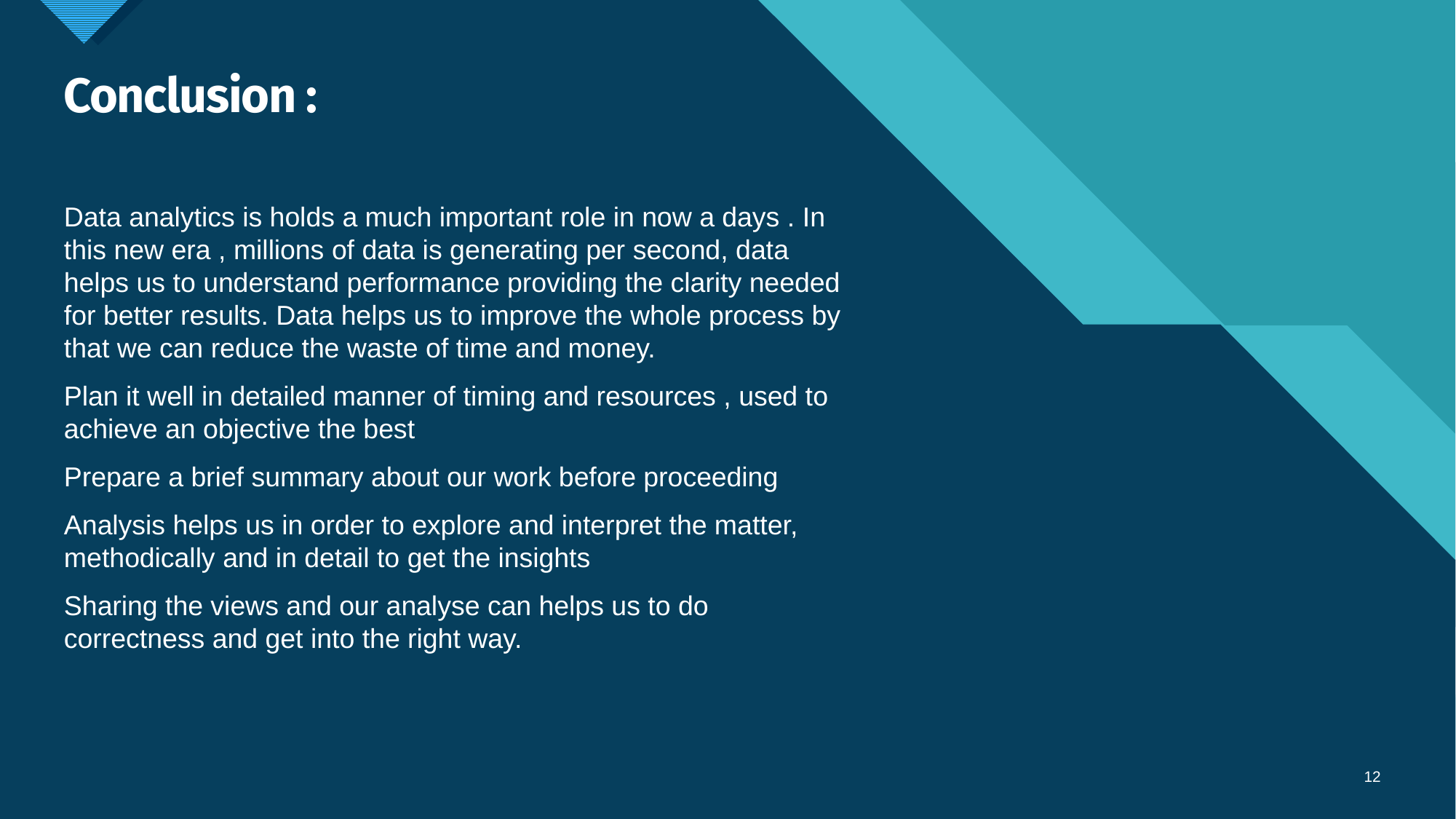

# Conclusion :
Data analytics is holds a much important role in now a days . In this new era , millions of data is generating per second, data helps us to understand performance providing the clarity needed for better results. Data helps us to improve the whole process by that we can reduce the waste of time and money.
Plan it well in detailed manner of timing and resources , used to achieve an objective the best
Prepare a brief summary about our work before proceeding
Analysis helps us in order to explore and interpret the matter, methodically and in detail to get the insights
Sharing the views and our analyse can helps us to do correctness and get into the right way.
12